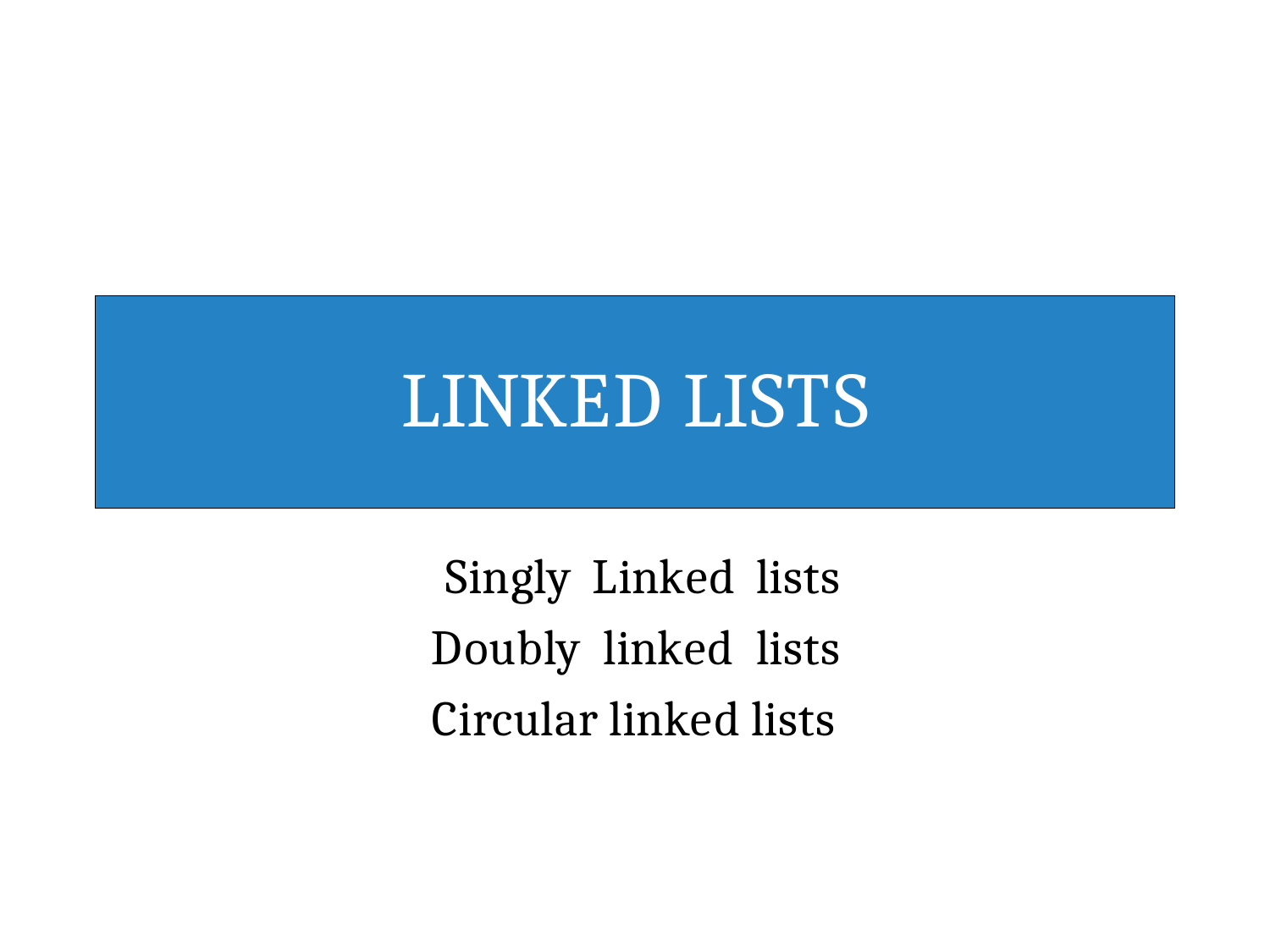

# LINKED LISTS
Singly Linked lists Doubly linked lists Circular linked lists